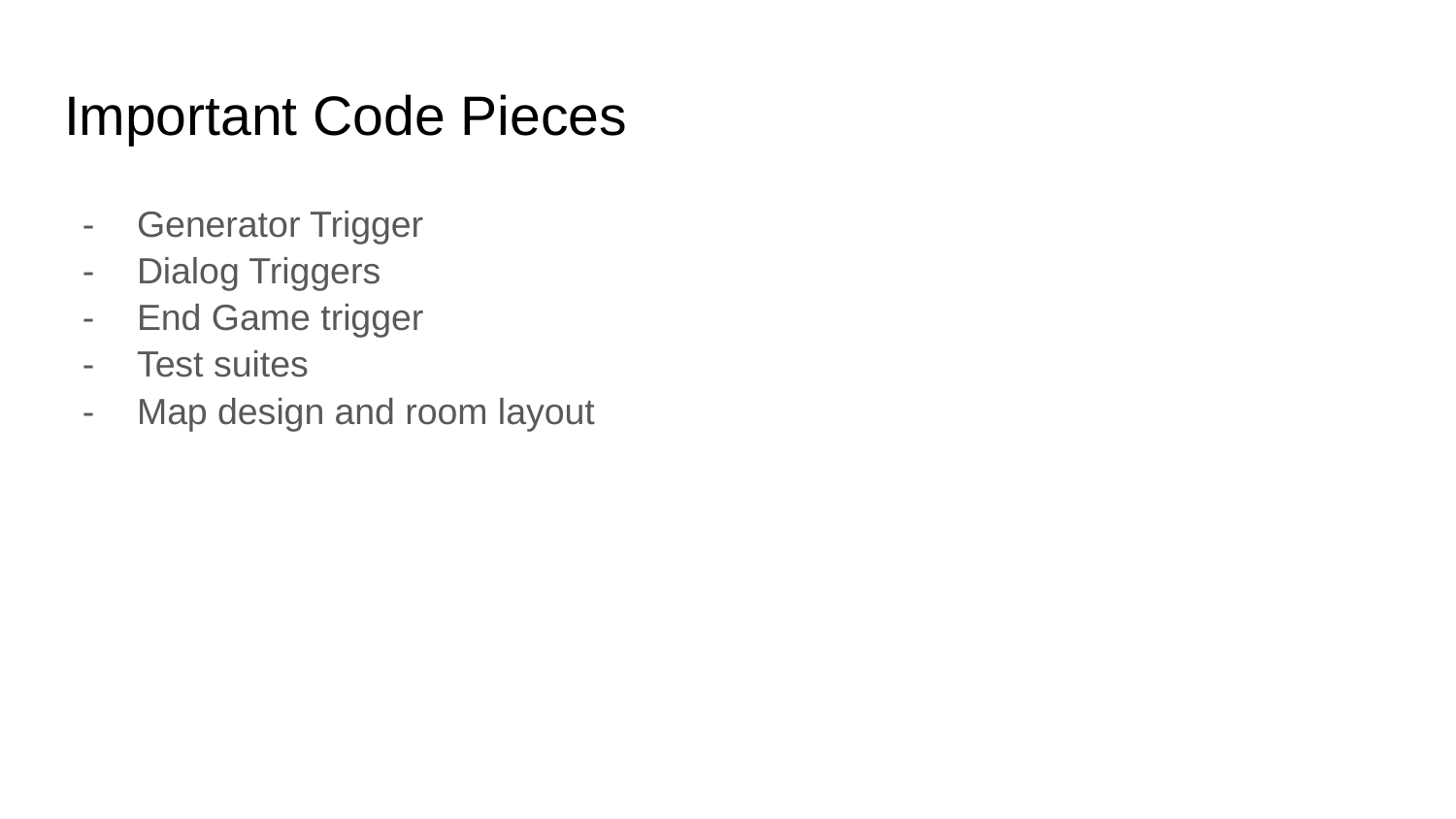

# Important Code Pieces
Generator Trigger
Dialog Triggers
End Game trigger
Test suites
Map design and room layout